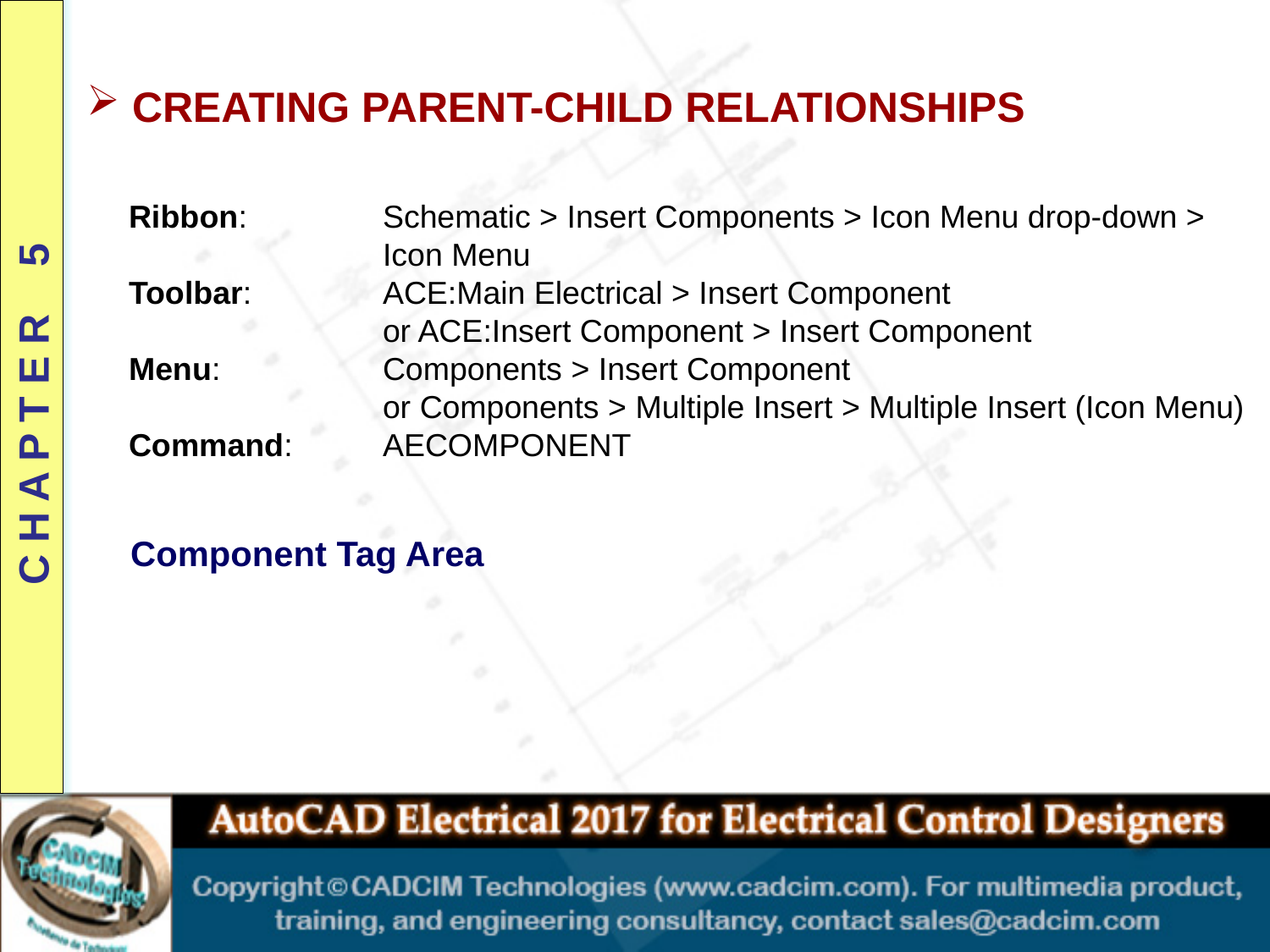

CREATING PARENT-CHILD RELATIONSHIPS
Ribbon: 	Schematic > Insert Components > Icon Menu drop-down > 		Icon Menu
Toolbar: 	ACE:Main Electrical > Insert Component
		or ACE:Insert Component > Insert Component
Menu: 		Components > Insert Component
           		or Components > Multiple Insert > Multiple Insert (Icon Menu)
Command: 	AECOMPONENT
Component Tag Area